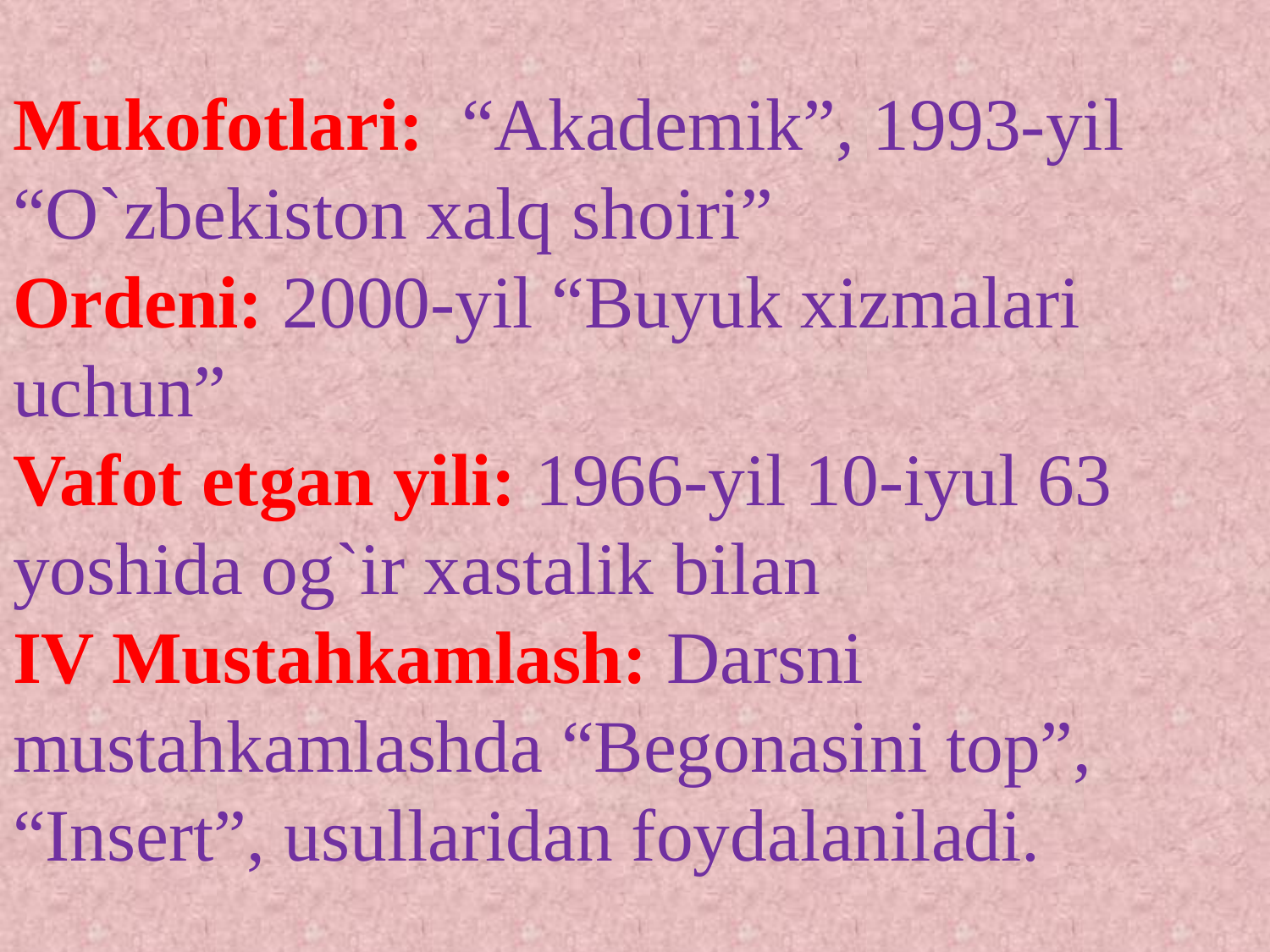

# Mukofotlari:  “Akademik”, 1993-yil “O`zbekiston xalq shoiri” Ordeni: 2000-yil “Buyuk xizmalari uchun” Vafot etgan yili: 1966-yil 10-iyul 63 yoshida og`ir xastalik bilan IV Mustahkamlash: Darsni mustahkamlashda “Begonasini top”, “Insert”, usullaridan foydalaniladi.